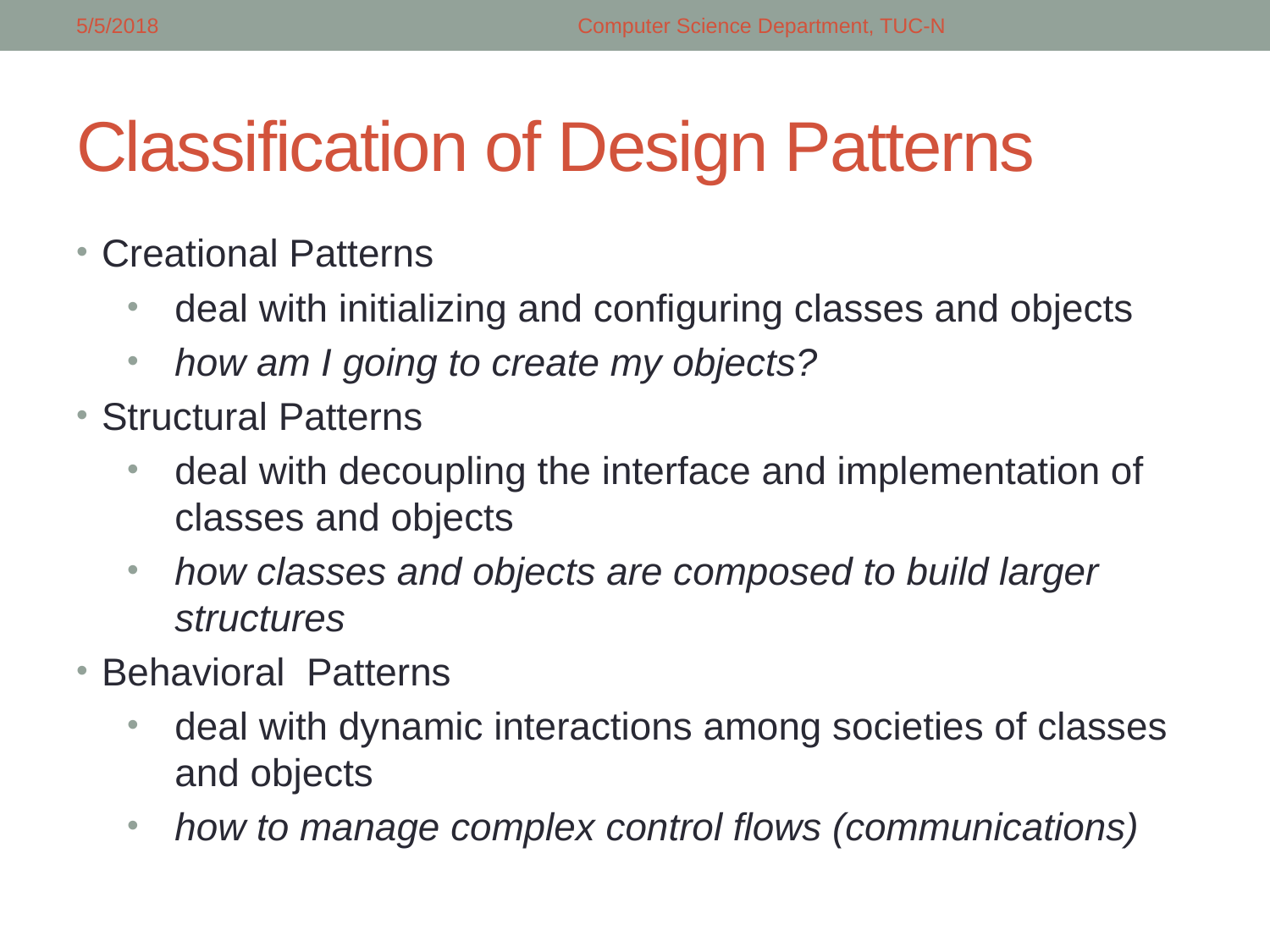

5/5/2018
Computer Science Department, TUC-N
# Classification of Design Patterns
Creational Patterns
deal with initializing and configuring classes and objects
how am I going to create my objects?
Structural Patterns
deal with decoupling the interface and implementation of classes and objects
how classes and objects are composed to build larger structures
Behavioral  Patterns
deal with dynamic interactions among societies of classes and objects
how to manage complex control flows (communications)